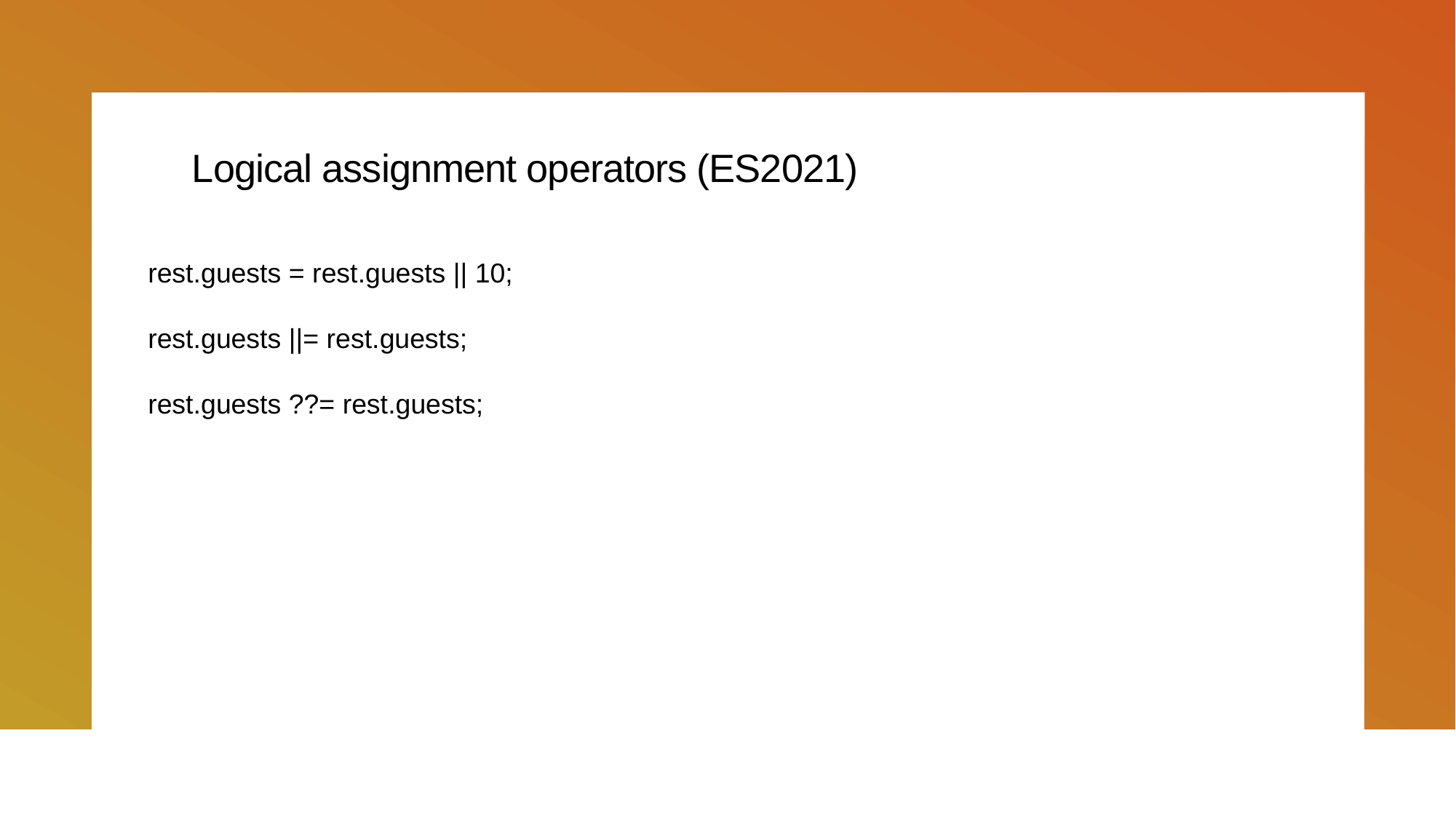

# Logical assignment operators (ES2021)
rest.guests = rest.guests || 10;

rest.guests ||= rest.guests;

rest.guests ??= rest.guests;